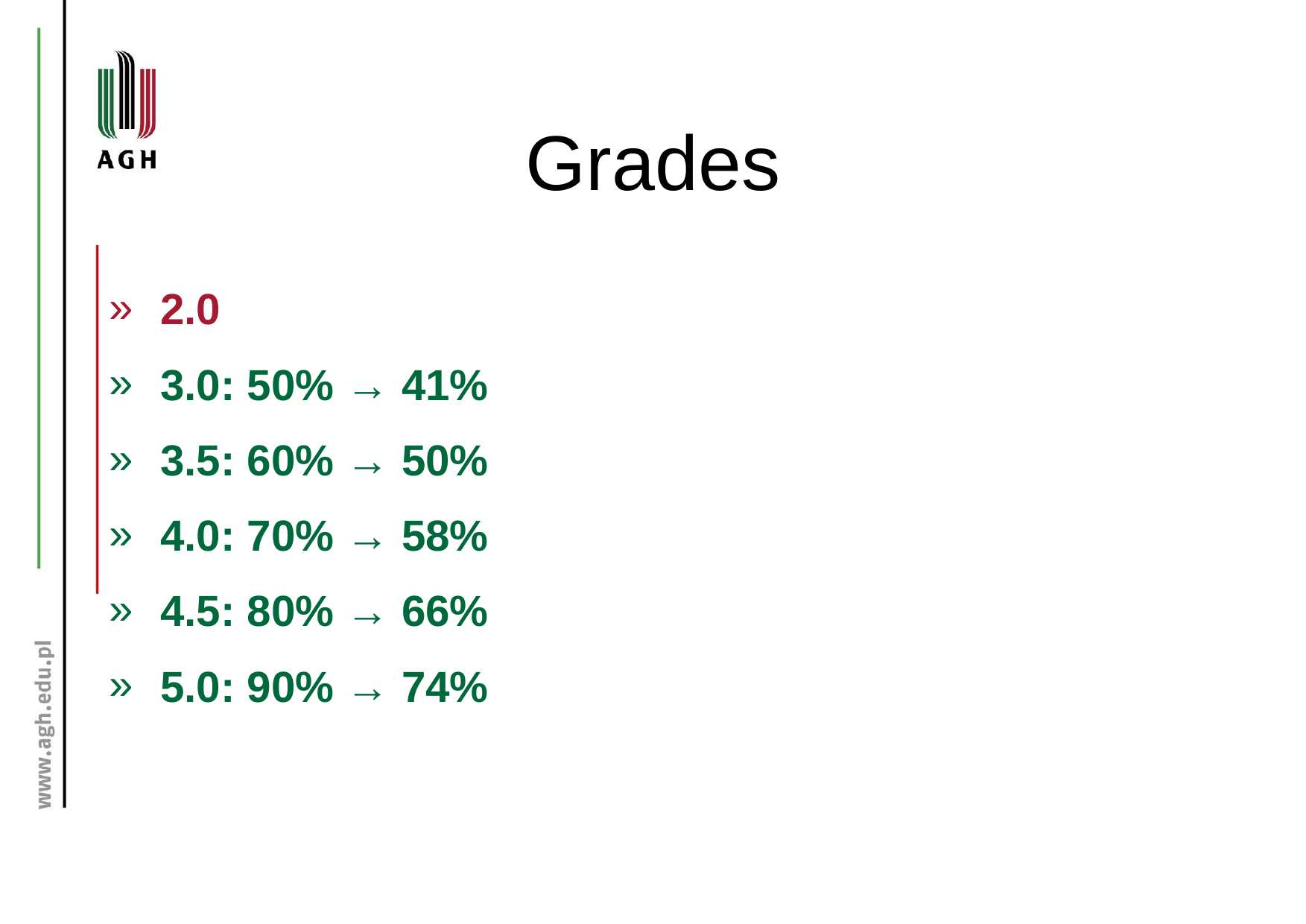

# Grades
2.0
3.0: 50% → 41%
3.5: 60% → 50%
4.0: 70% → 58%
4.5: 80% → 66%
5.0: 90% → 74%